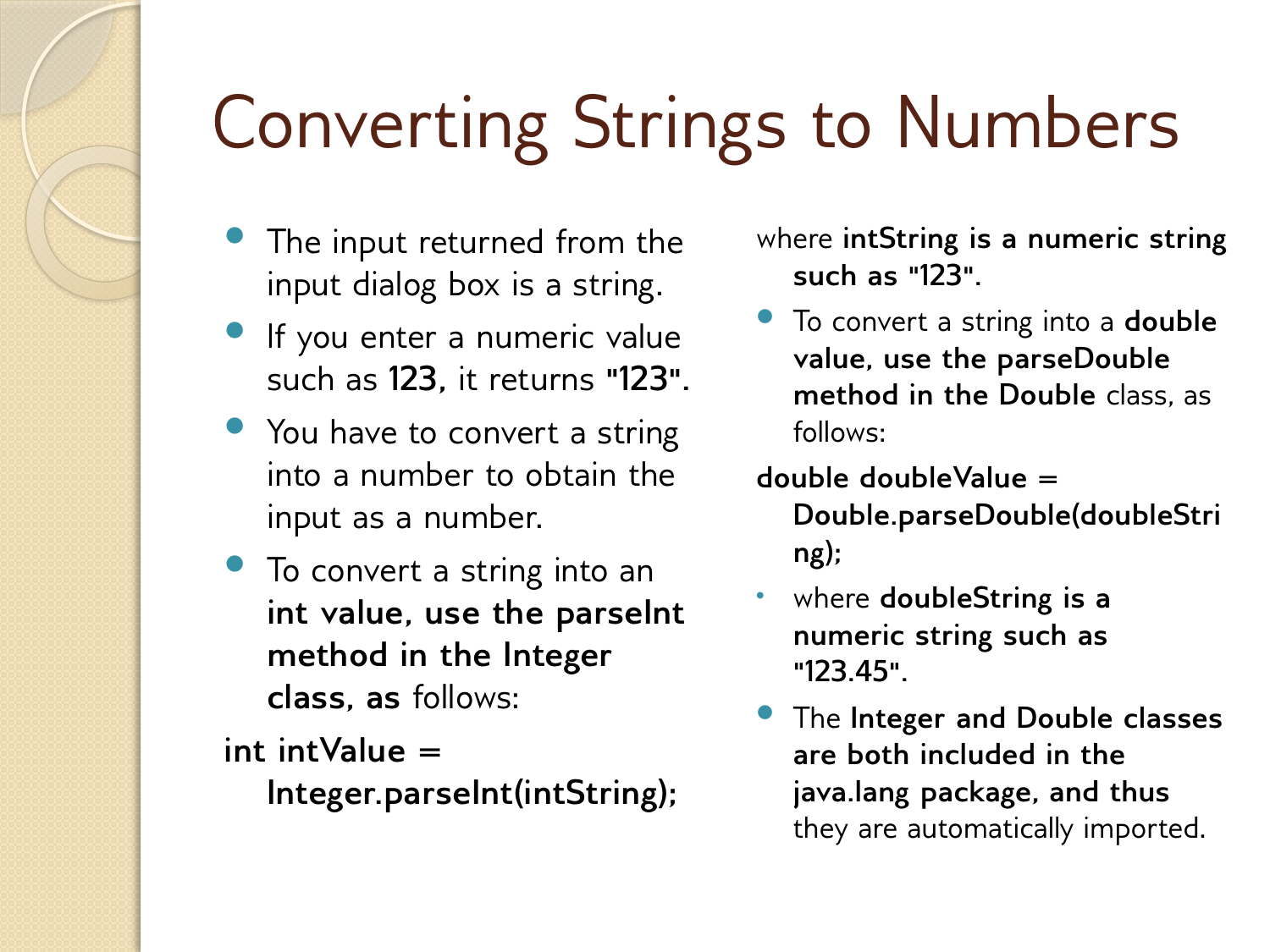

# Converting Strings to Numbers
The input returned from the input dialog box is a string.
If you enter a numeric value such as 123, it returns "123".
You have to convert a string into a number to obtain the input as a number.
To convert a string into an int value, use the parseInt method in the Integer class, as follows:
int intValue = Integer.parseInt(intString);
where intString is a numeric string such as "123".
To convert a string into a double value, use the parseDouble method in the Double class, as follows:
double doubleValue = Double.parseDouble(doubleString);
where doubleString is a numeric string such as "123.45".
The Integer and Double classes are both included in the java.lang package, and thus they are automatically imported.